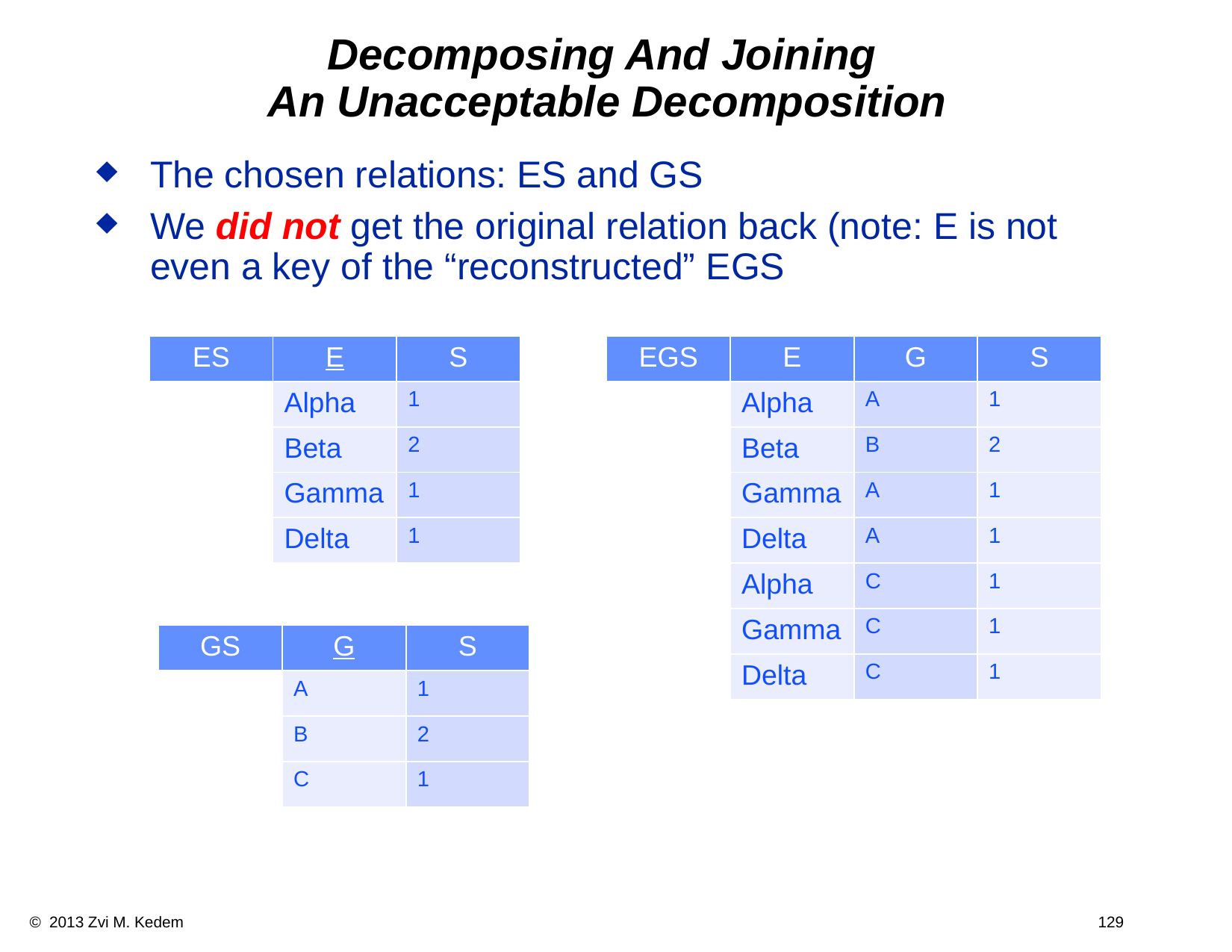

# Decomposing And Joining An Unacceptable Decomposition
The chosen relations: ES and GS
We did not get the original relation back (note: E is not even a key of the “reconstructed” EGS

| ES | E | S |
| --- | --- | --- |
|  | Alpha | 1 |
|  | Beta | 2 |
|  | Gamma | 1 |
|  | Delta | 1 |
| EGS | E | G | S |
| --- | --- | --- | --- |
|  | Alpha | A | 1 |
|  | Beta | B | 2 |
|  | Gamma | A | 1 |
|  | Delta | A | 1 |
|  | Alpha | C | 1 |
|  | Gamma | C | 1 |
|  | Delta | C | 1 |
| GS | G | S |
| --- | --- | --- |
|  | A | 1 |
|  | B | 2 |
|  | C | 1 |